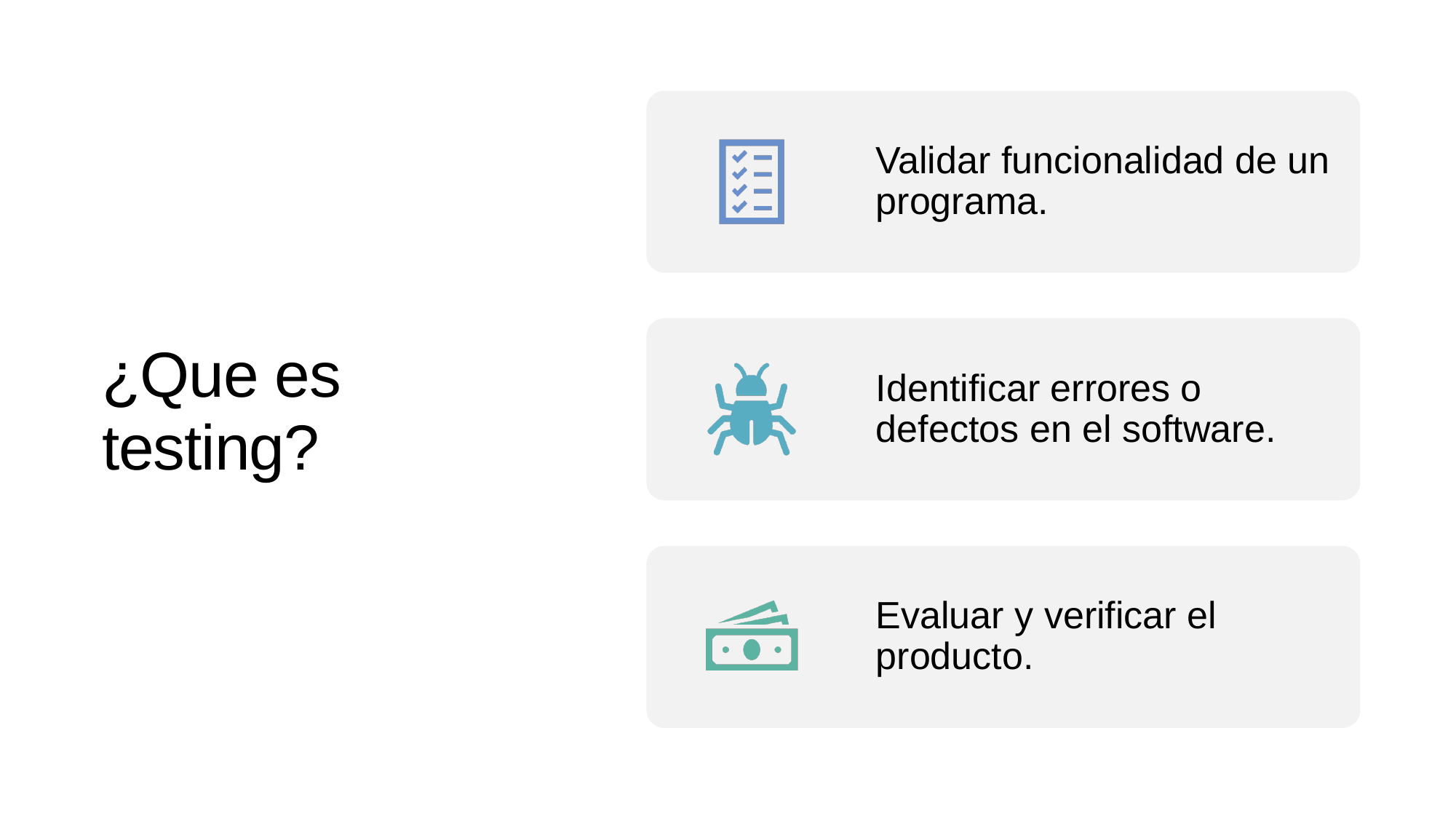

Validar funcionalidad de un programa.
Identificar errores o defectos en el software.
Evaluar y verificar el producto.
# ¿Que es testing?